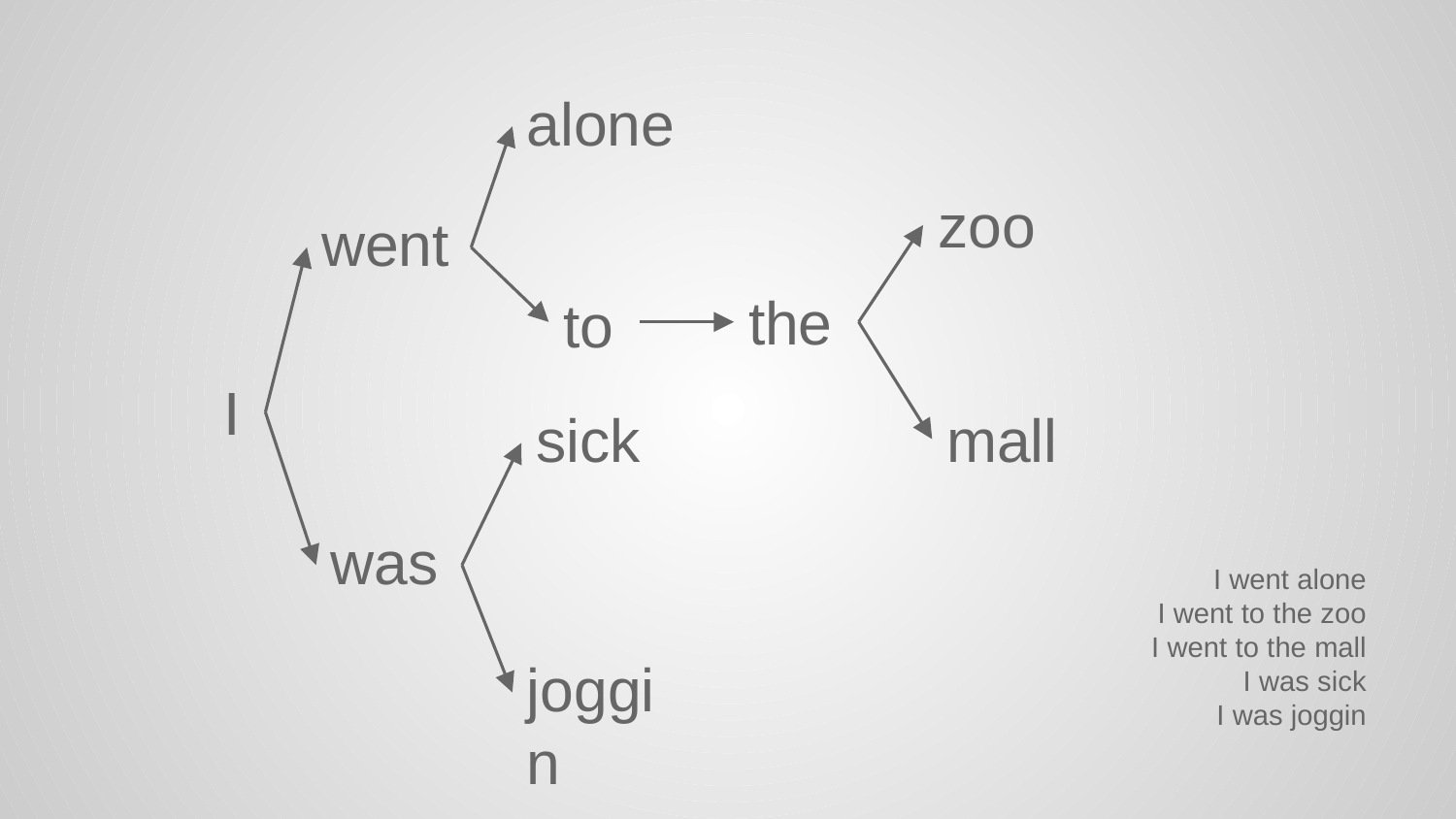

alone
zoo
went
the
to
I
mall
sick
was
I went alone
I went to the zoo
I went to the mall
I was sick
I was joggin
joggin